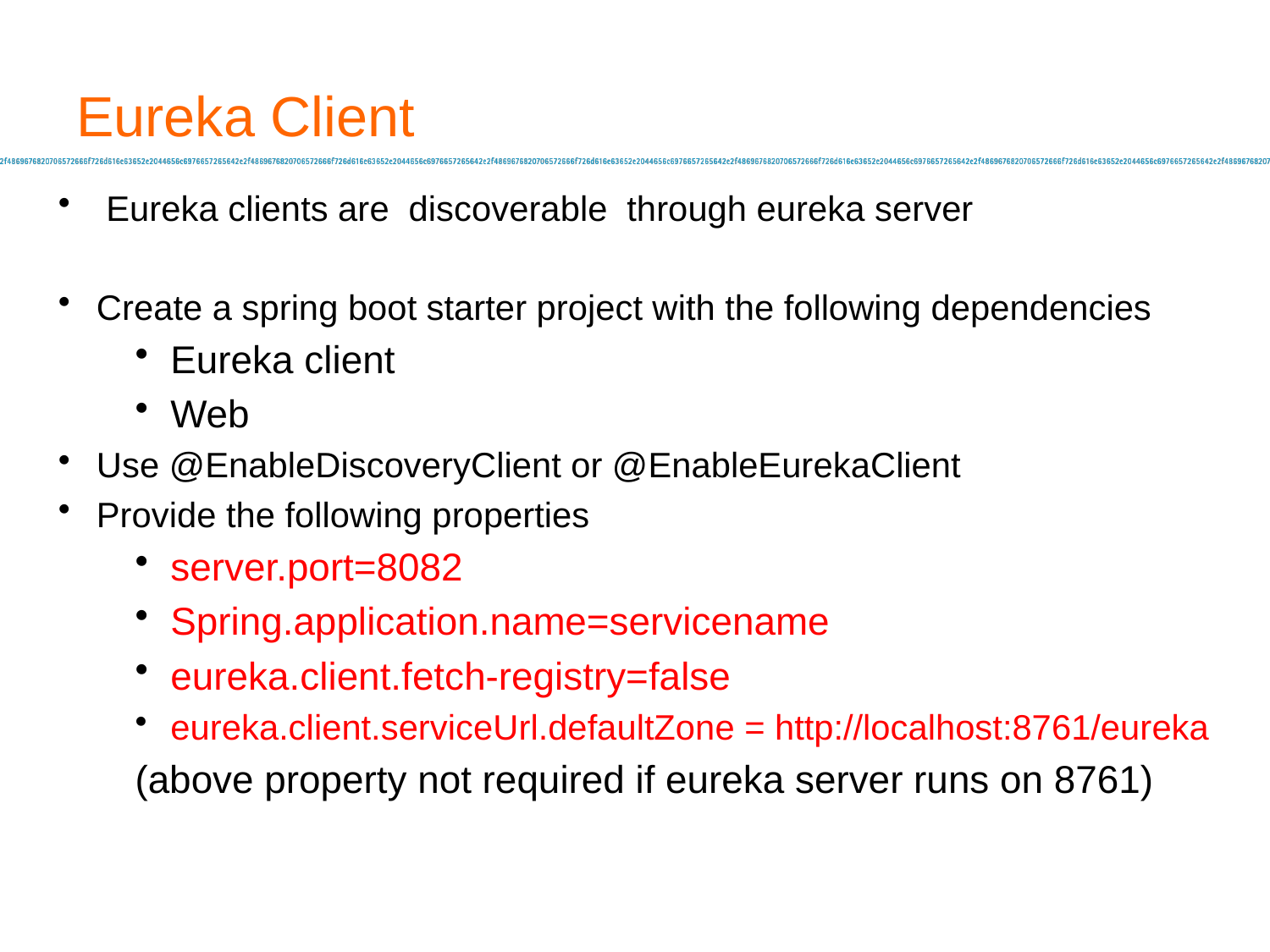

# Eureka Client
 Eureka clients are  discoverable  through eureka server

Create a spring boot starter project with the following dependencies
Eureka client
Web
Use @EnableDiscoveryClient or @EnableEurekaClient
Provide the following properties
server.port=8082
Spring.application.name=servicename
eureka.client.fetch-registry=false
eureka.client.serviceUrl.defaultZone = http://localhost:8761/eureka
(above property not required if eureka server runs on 8761)